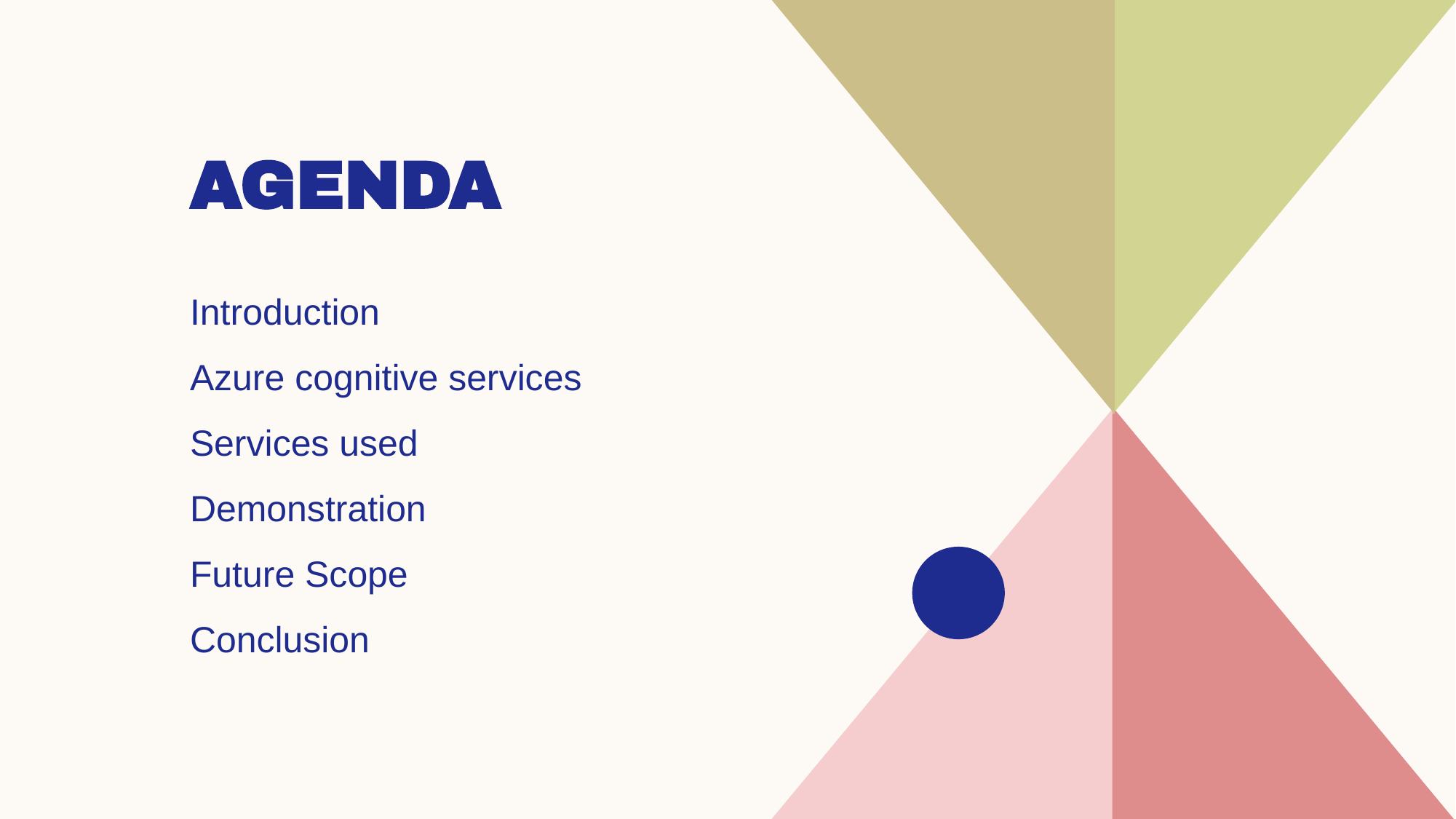

# AGENDA
Introduction​
Azure cognitive services
​Services used
Demonstration
Future Scope
​Conclusion
​